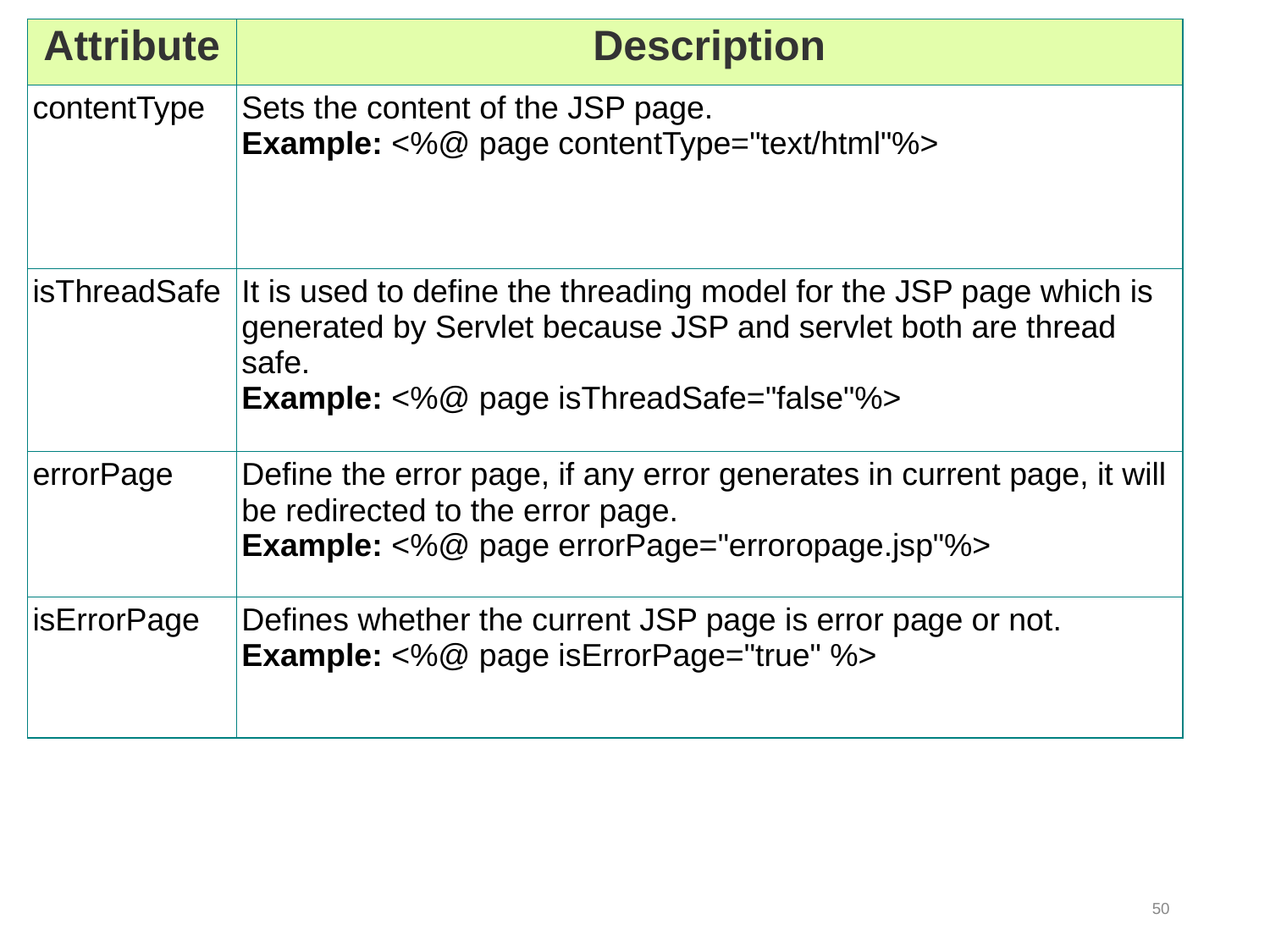

| Attribute | Description |
| --- | --- |
| contentType | Sets the content of the JSP page. Example: <%@ page contentType="text/html"%> |
| isThreadSafe | It is used to define the threading model for the JSP page which is generated by Servlet because JSP and servlet both are thread safe. Example: <%@ page isThreadSafe="false"%> |
| errorPage | Define the error page, if any error generates in current page, it will be redirected to the error page. Example: <%@ page errorPage="erroropage.jsp"%> |
| isErrorPage | Defines whether the current JSP page is error page or not. Example: <%@ page isErrorPage="true" %> |
50